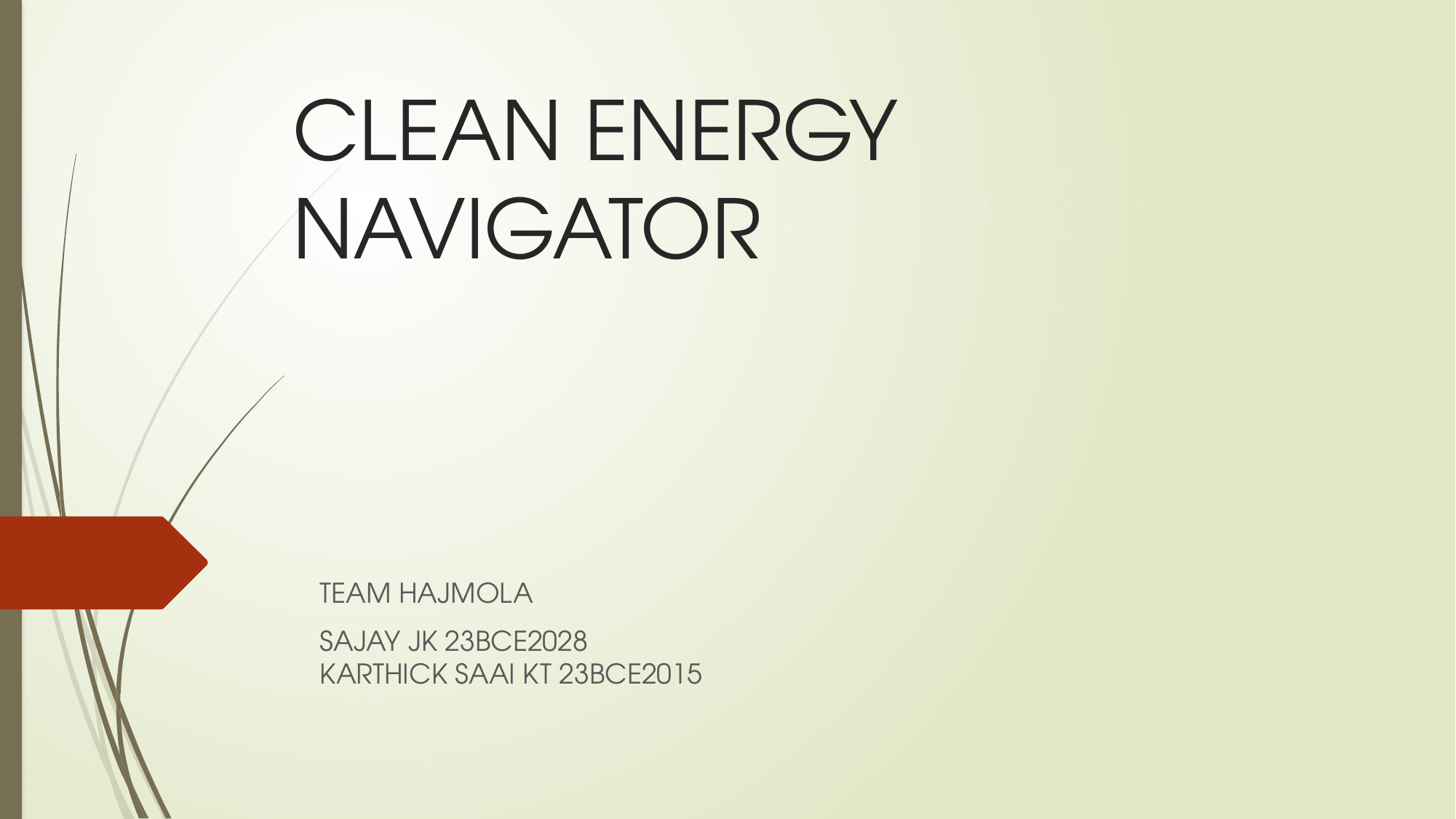

# CLEAN ENERGY NAVIGATOR
TEAM HAJMOLA
SAJAY JK 23BCE2028
KARTHICK SAAI KT 23BCE2015